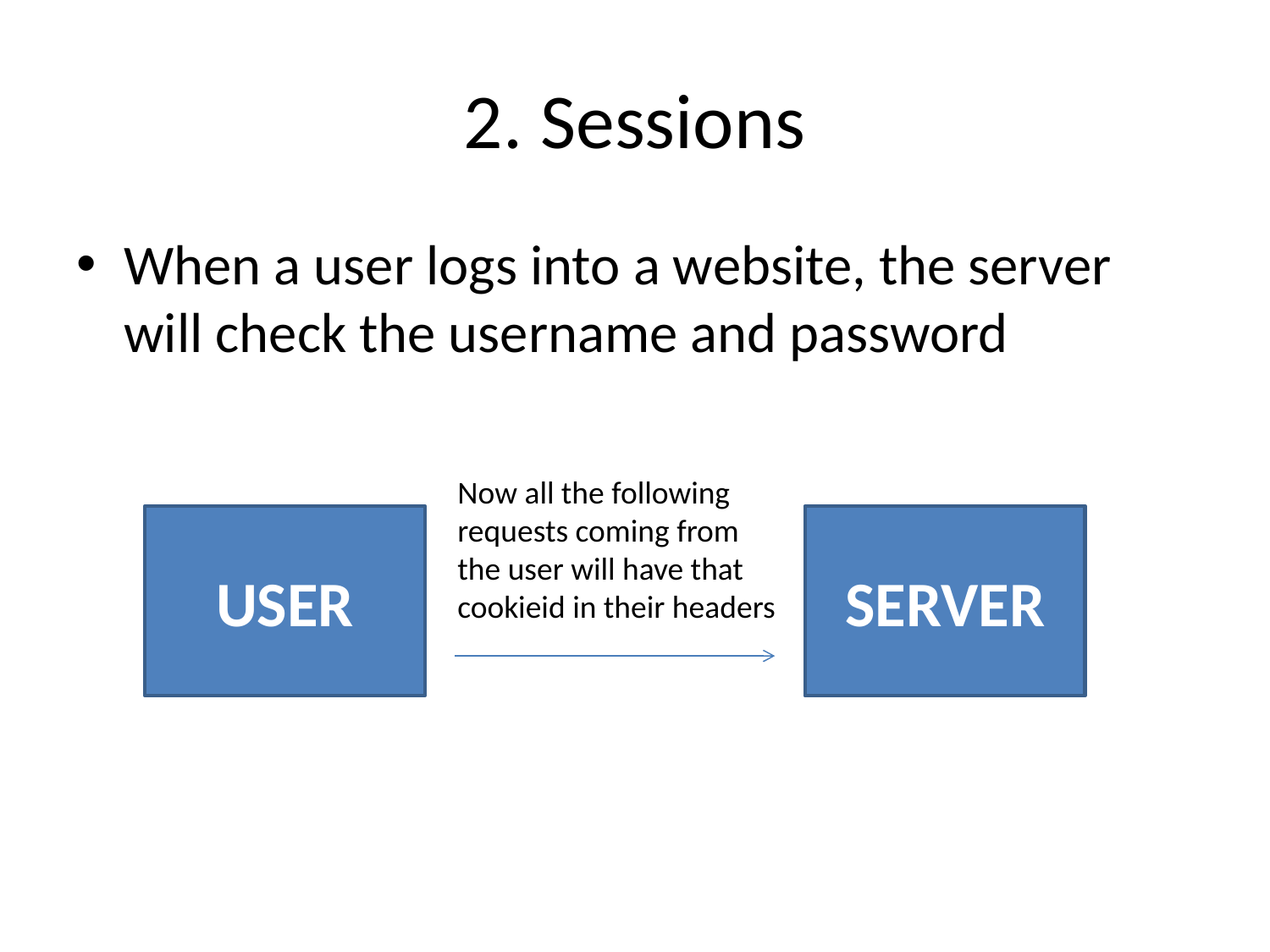

# 2. Sessions
When a user logs into a website, the server will check the username and password

Now all the following
requests coming from
the user will have that
cookieid in their headers
USER
SERVER